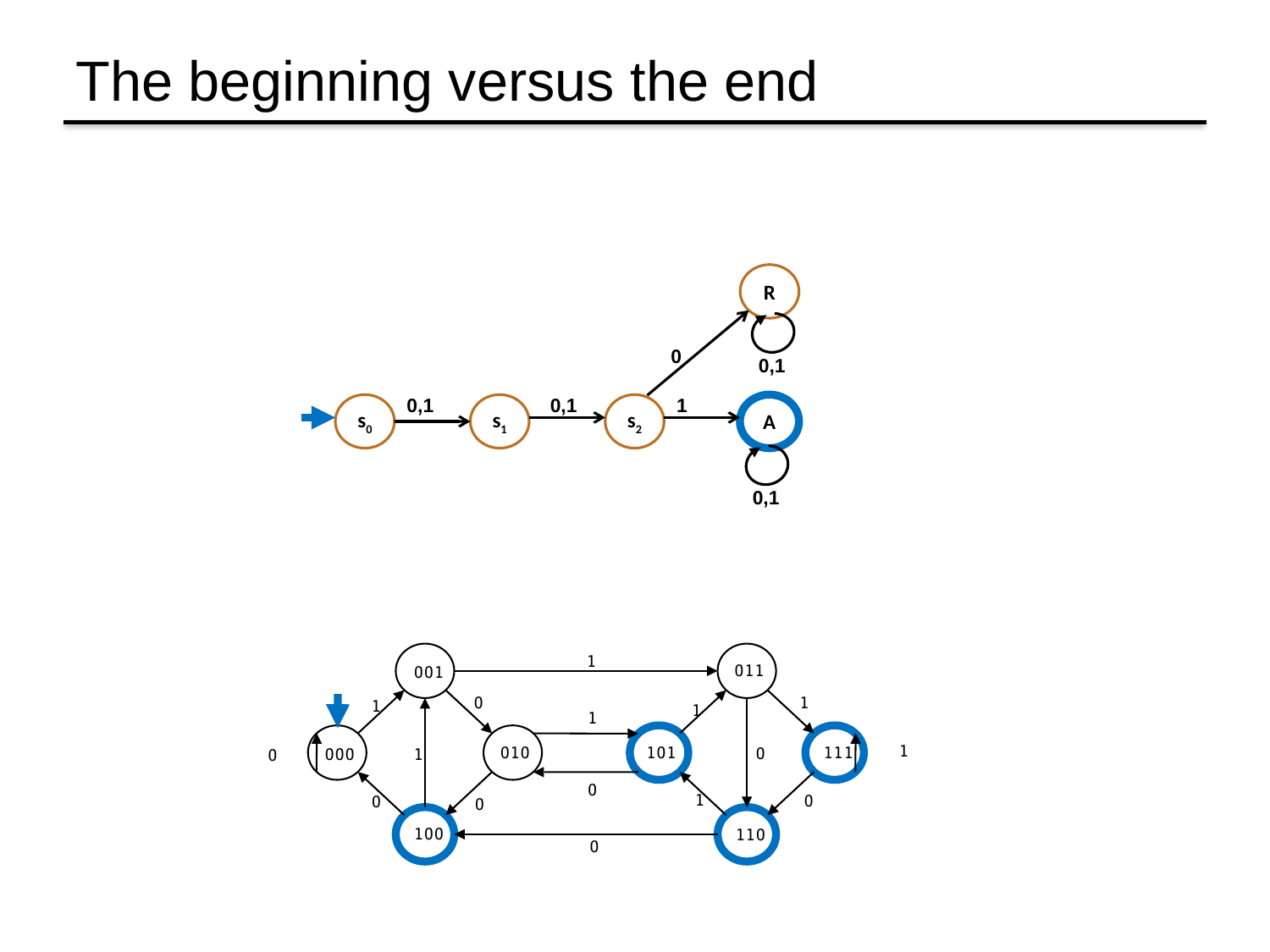

# The beginning versus the end
R

0
0,1
0,1
0,1
1
s0
s1
s2
A

0,1

001

011

000

010

101

111

100

110
1
0
1
1
1
1
0
0
1
0
0
0
0
1
0
1